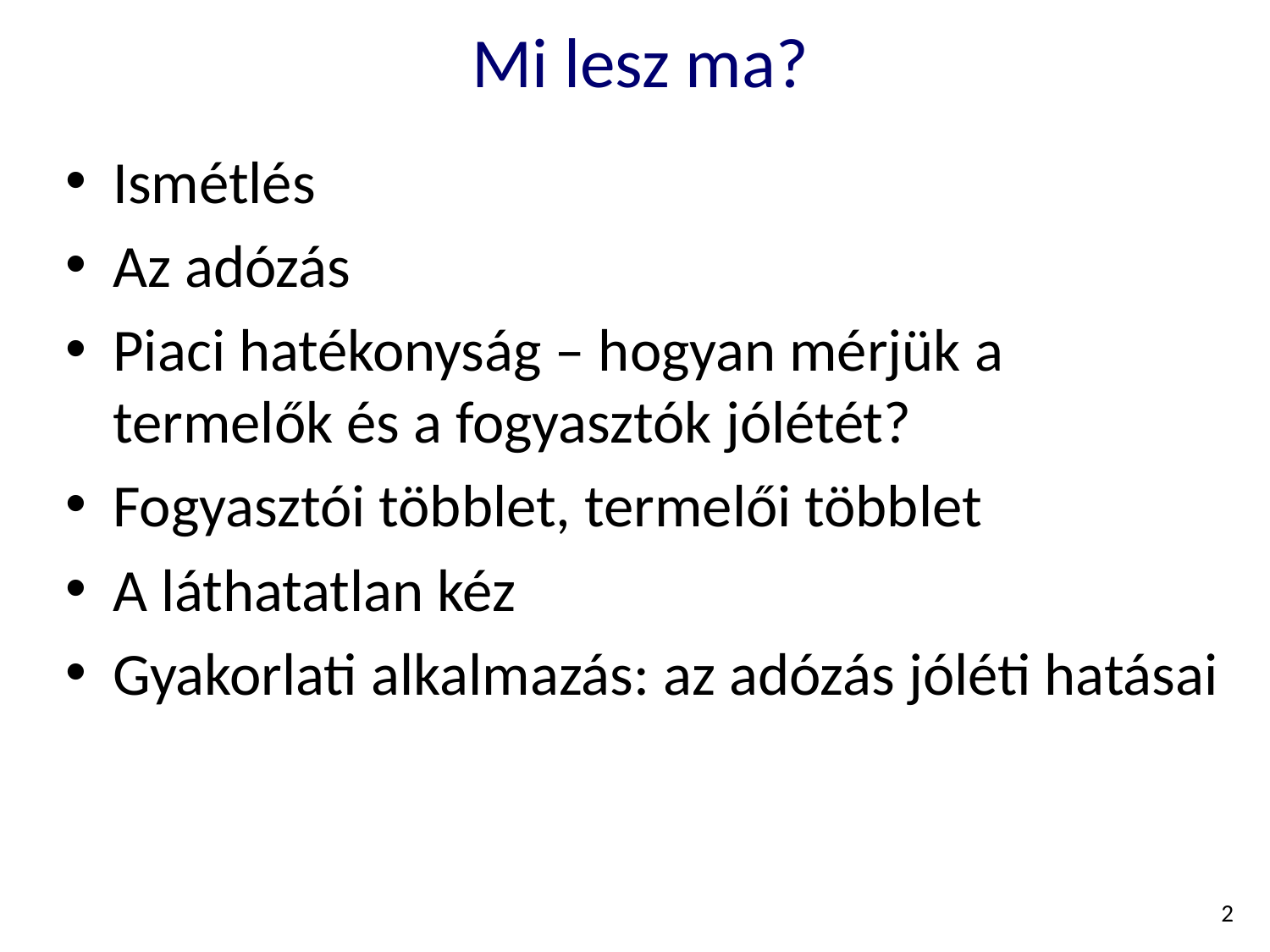

# Mi lesz ma?
Ismétlés
Az adózás
Piaci hatékonyság – hogyan mérjük a termelők és a fogyasztók jólétét?
Fogyasztói többlet, termelői többlet
A láthatatlan kéz
Gyakorlati alkalmazás: az adózás jóléti hatásai

2